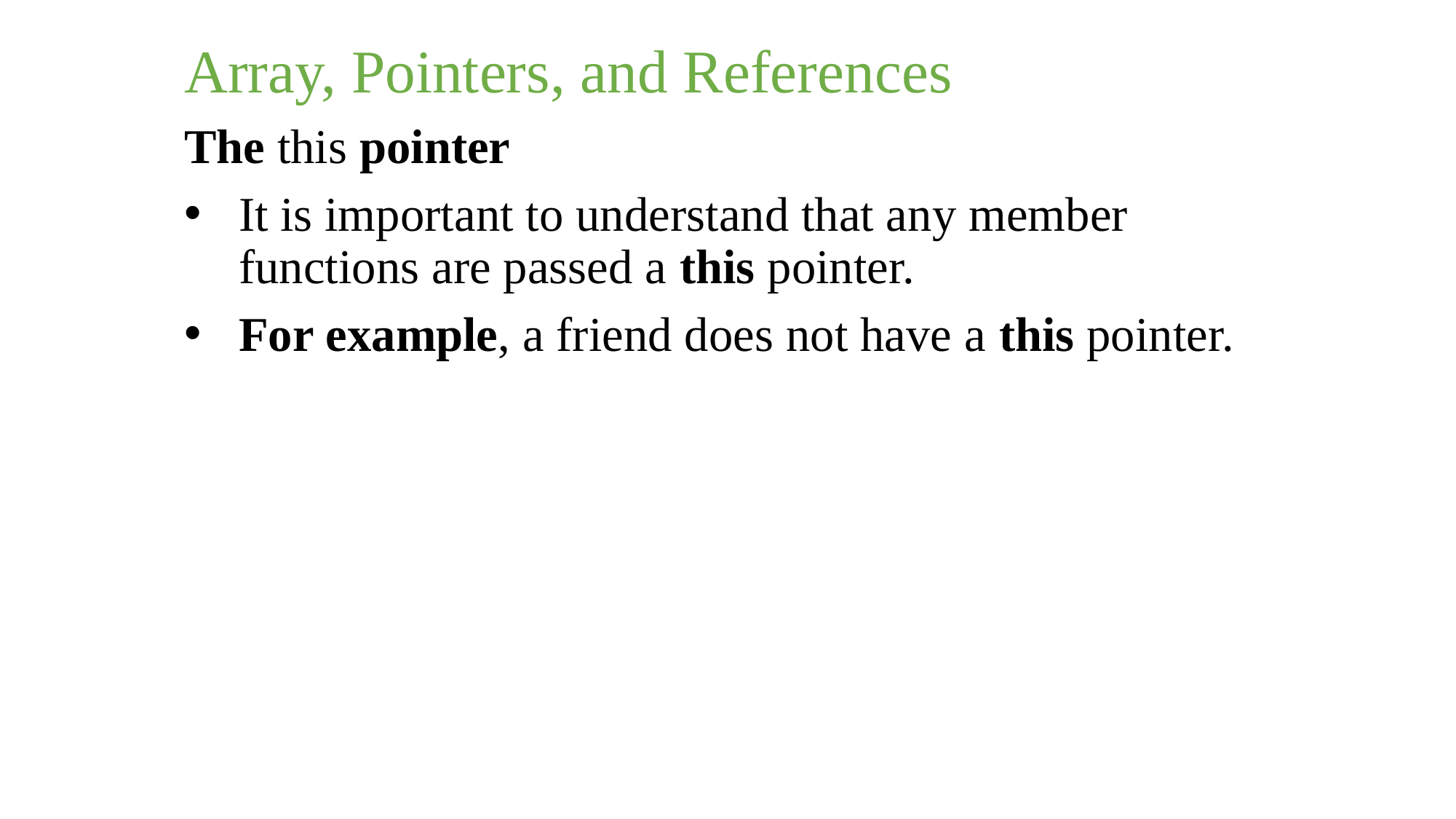

Array, Pointers, and References
The this pointer
It is important to understand that any member functions are passed a this pointer.
For example, a friend does not have a this pointer.